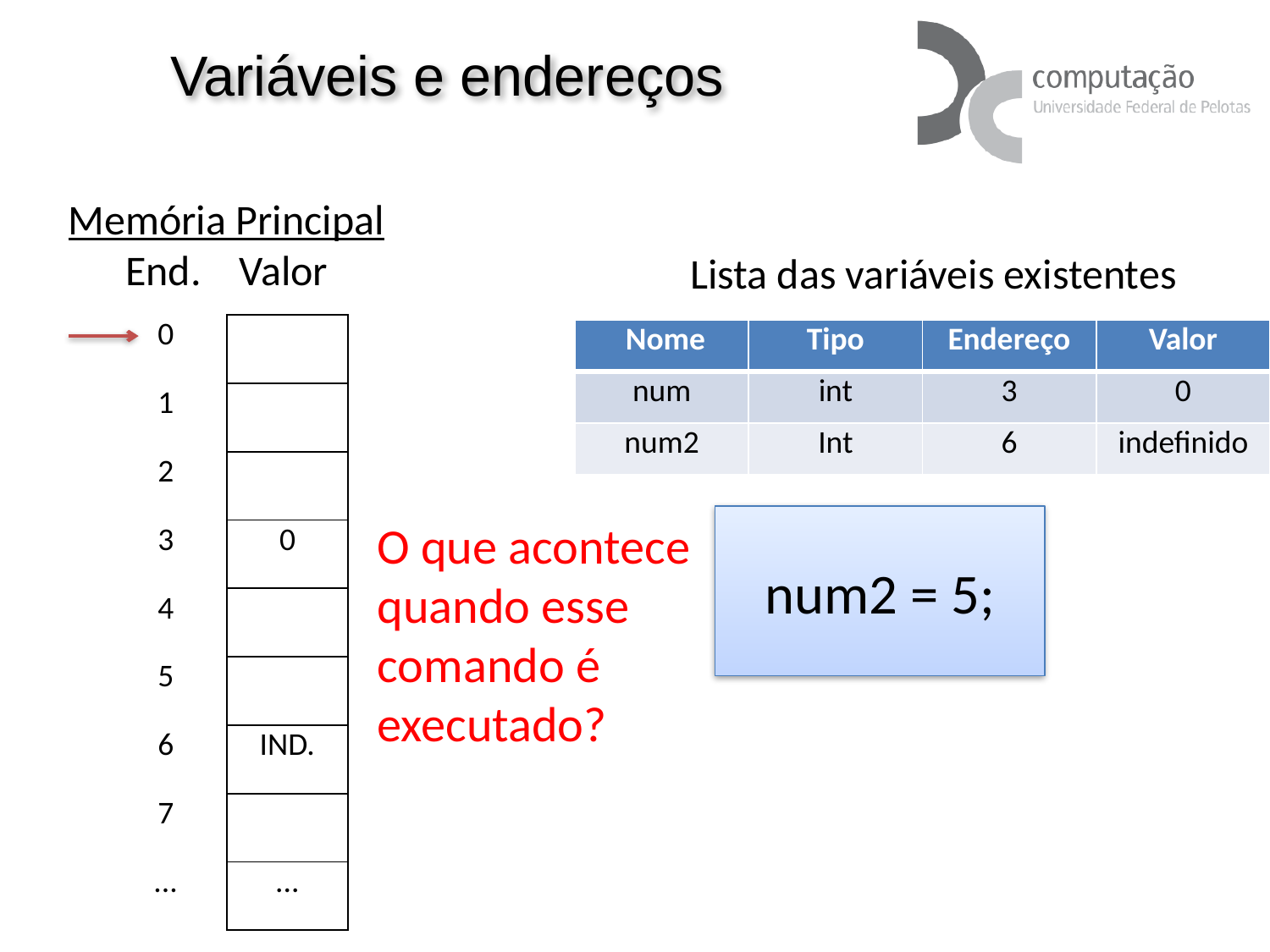

# Variáveis e endereços
Memória Principal
      End.    Valor
Lista das variáveis existentes
| 0 |  |
| --- | --- |
| 1 |  |
| 2 |  |
| 3 | 0 |
| 4 |  |
| 5 |  |
| 6 | IND. |
| 7 |  |
| ... | ... |
| Nome | Tipo | Endereço | Valor |
| --- | --- | --- | --- |
| num | int | 3 | 0 |
| num2 | Int | 6 | indefinido |
num2 = 5;
O que acontece quando esse comando é executado?